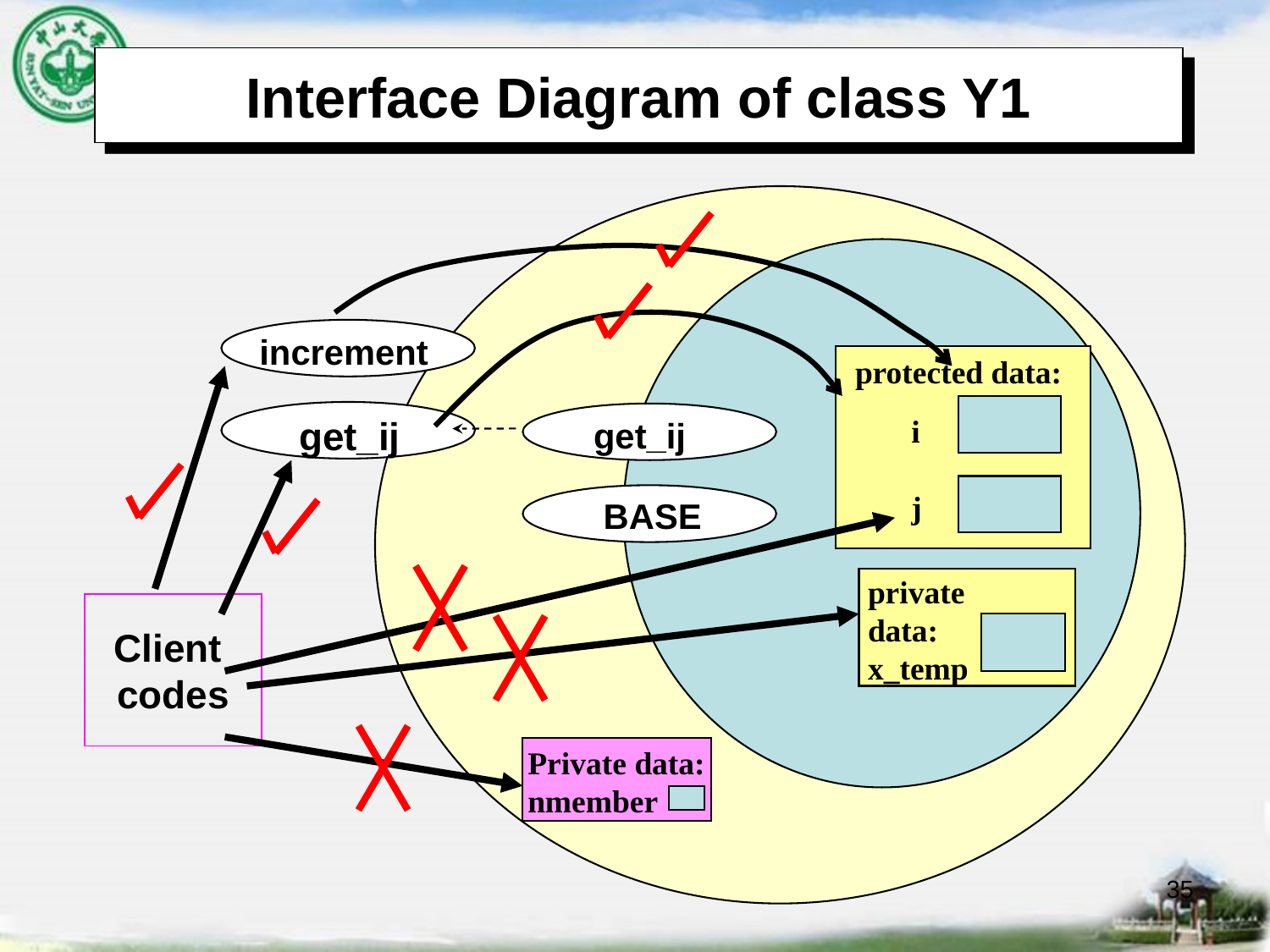

# Interface Diagram of class Y1

increment

protected data:

       i

       j

get_ij
get_ij

   BASE

private data:
x_temp

Client
codes

Private data:
nmember

35